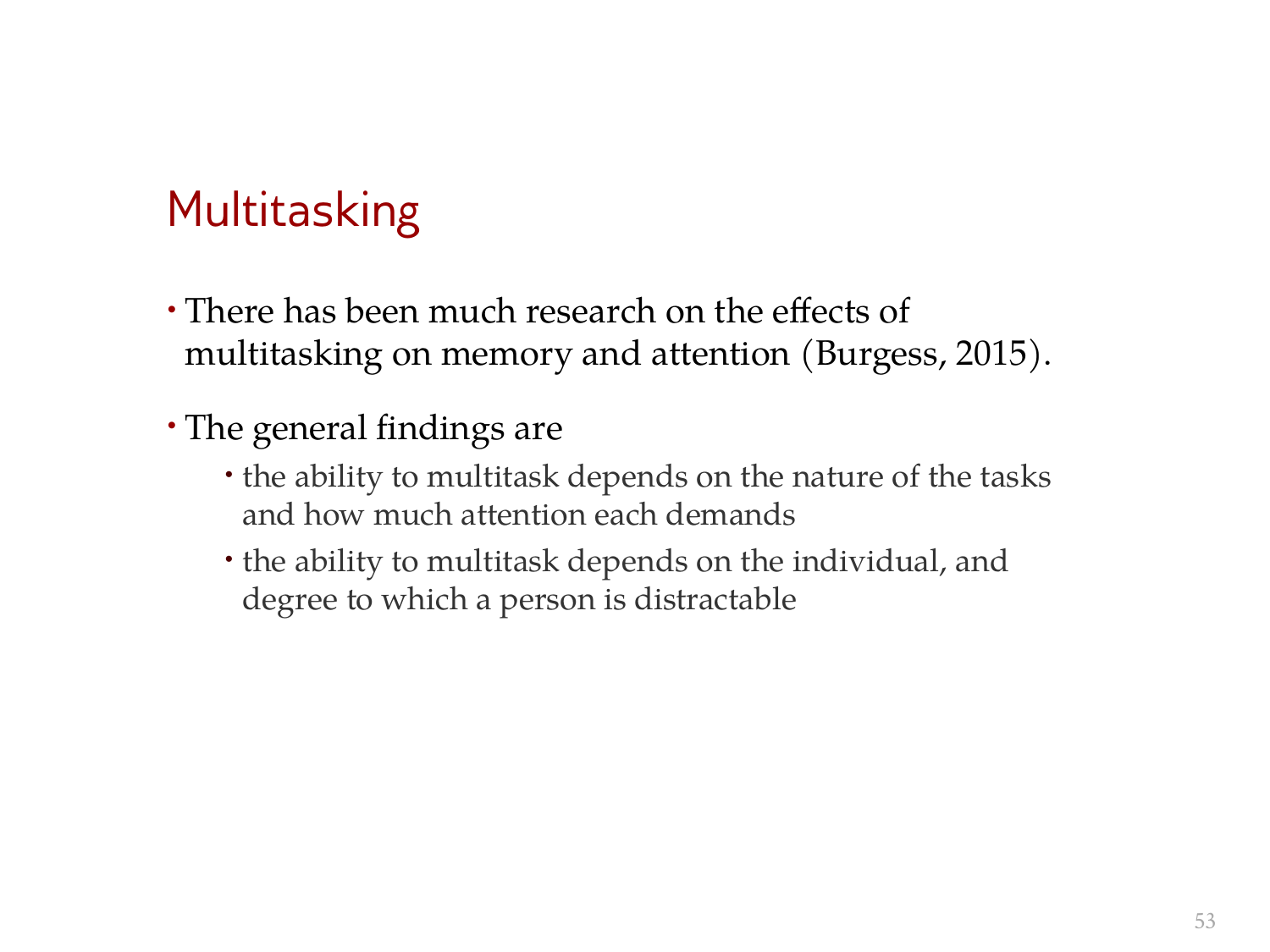

# Multitasking
There has been much research on the effects of multitasking on memory and attention (Burgess, 2015).
The general findings are
the ability to multitask depends on the nature of the tasks and how much attention each demands
the ability to multitask depends on the individual, and degree to which a person is distractable

53